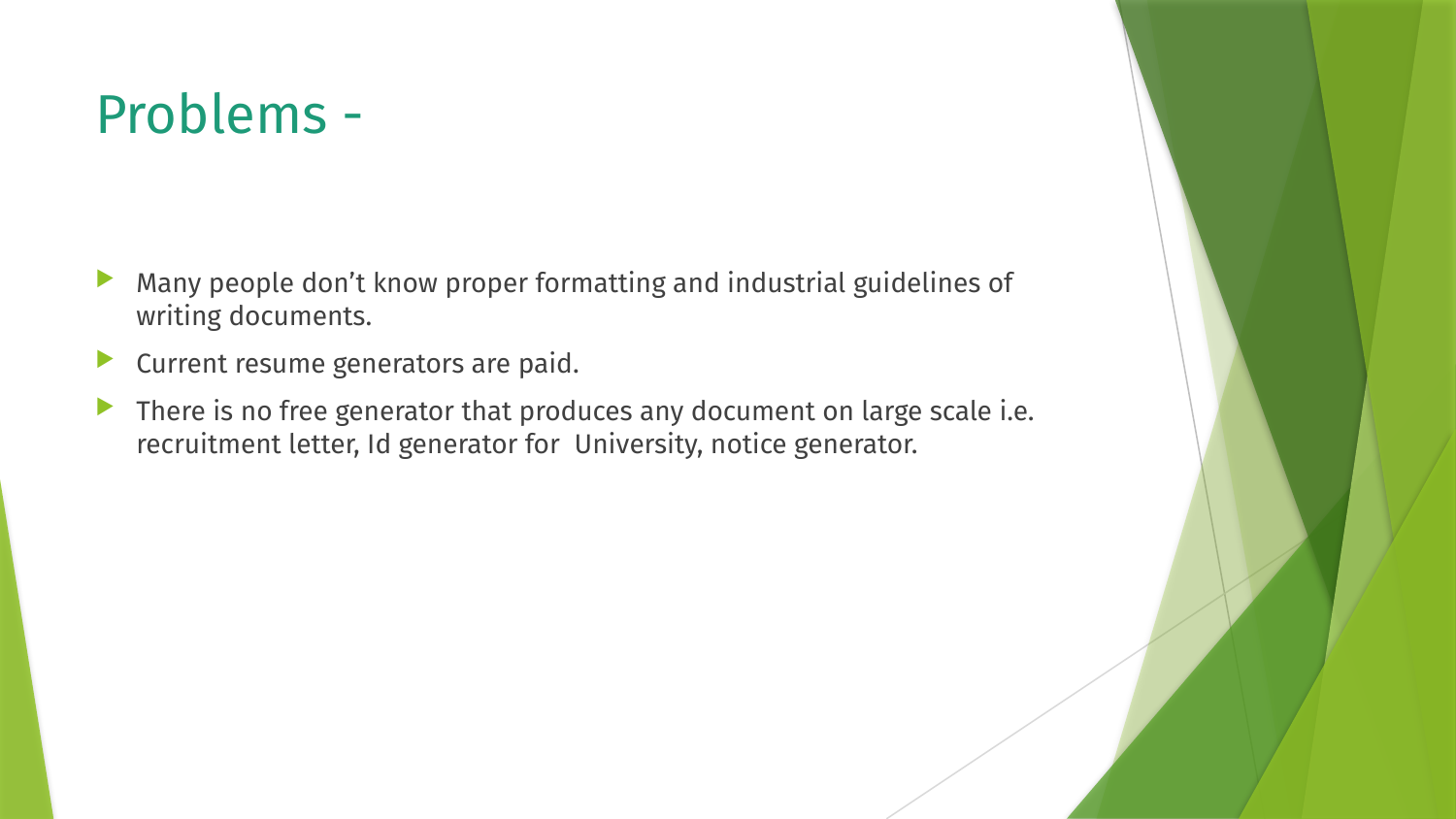

# Problems -
Many people don’t know proper formatting and industrial guidelines of  writing documents.
Current resume generators are paid.
There is no free generator that produces any document on large scale i.e. recruitment letter, Id generator for  University, notice generator.